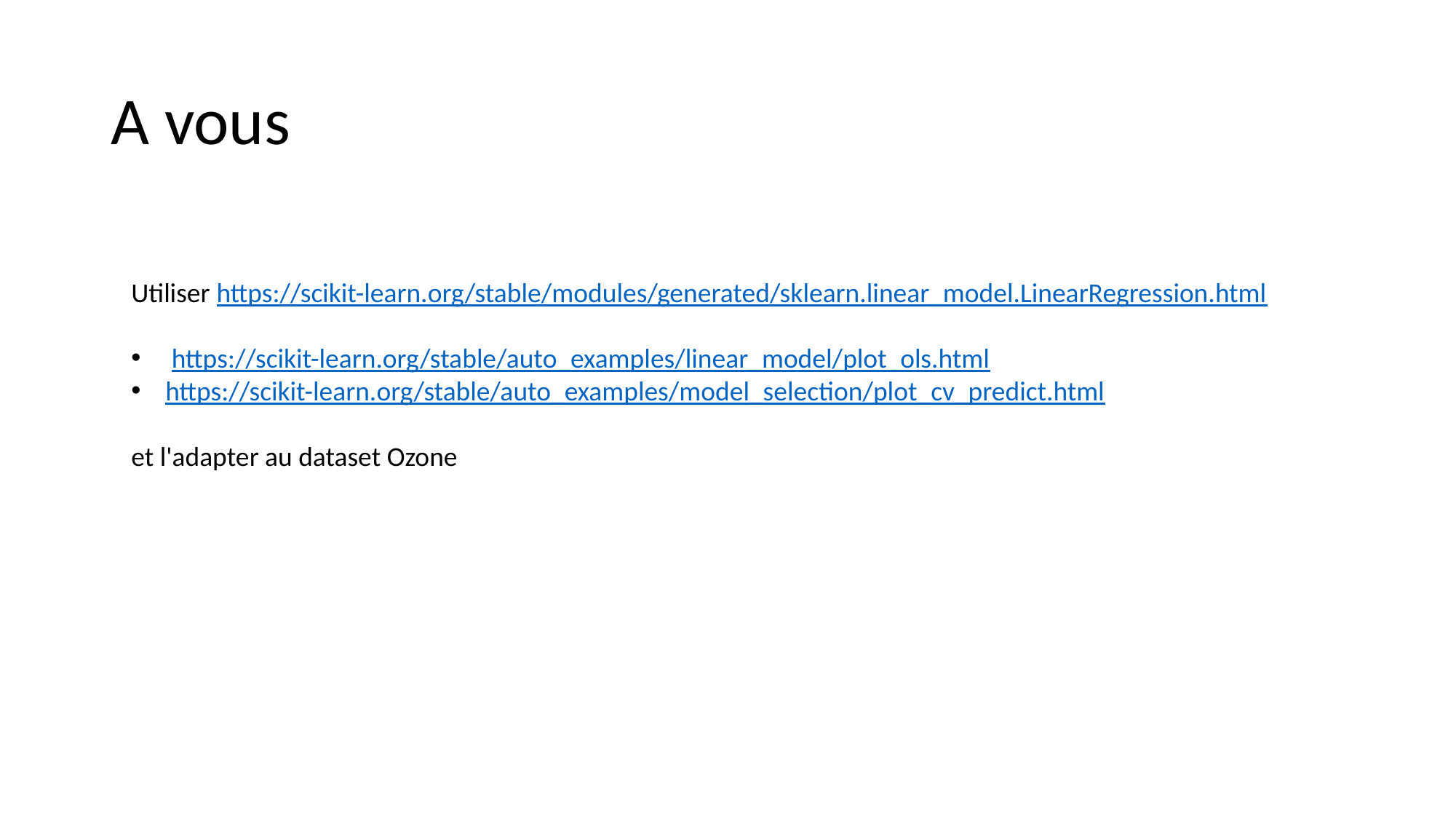

# A vous
Utiliser https://scikit-learn.org/stable/modules/generated/sklearn.linear_model.LinearRegression.html

 https://scikit-learn.org/stable/auto_examples/linear_model/plot_ols.html
https://scikit-learn.org/stable/auto_examples/model_selection/plot_cv_predict.html

et l'adapter au dataset Ozone